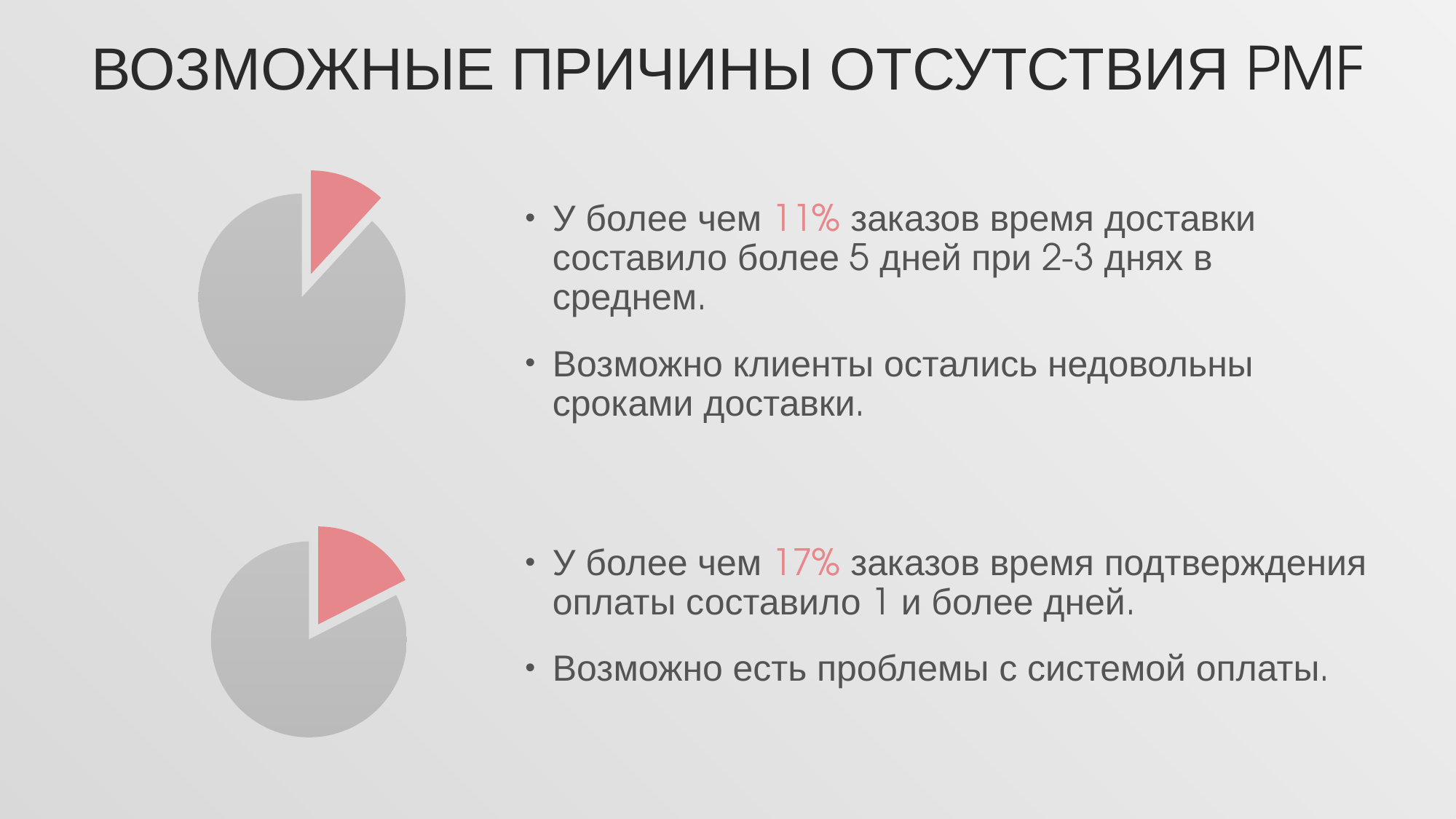

# ВоЗМОЖНЫЕ ПРИЧИНЫ ОТСУТСТВИЯ PMF

### Chart

| Category | Ряд 1 | Столбец1 | Столбец2 |
|---|---|---|---|
| Категория 1 | 11.83 | None | None |
| Категория 2 | 88.17 | None | None |
У более чем 11% заказов время доставки составило более 5 дней при 2-3 днях в среднем.
Возможно клиенты остались недовольны сроками доставки.

### Chart

| Category | Ряд 1 | Столбец1 | Столбец2 |
|---|---|---|---|
| Категория 1 | 17.51 | None | None |
| Категория 2 | 82.49 | None | None |
У более чем 17% заказов время подтверждения оплаты составило 1 и более дней.
Возможно есть проблемы с системой оплаты.